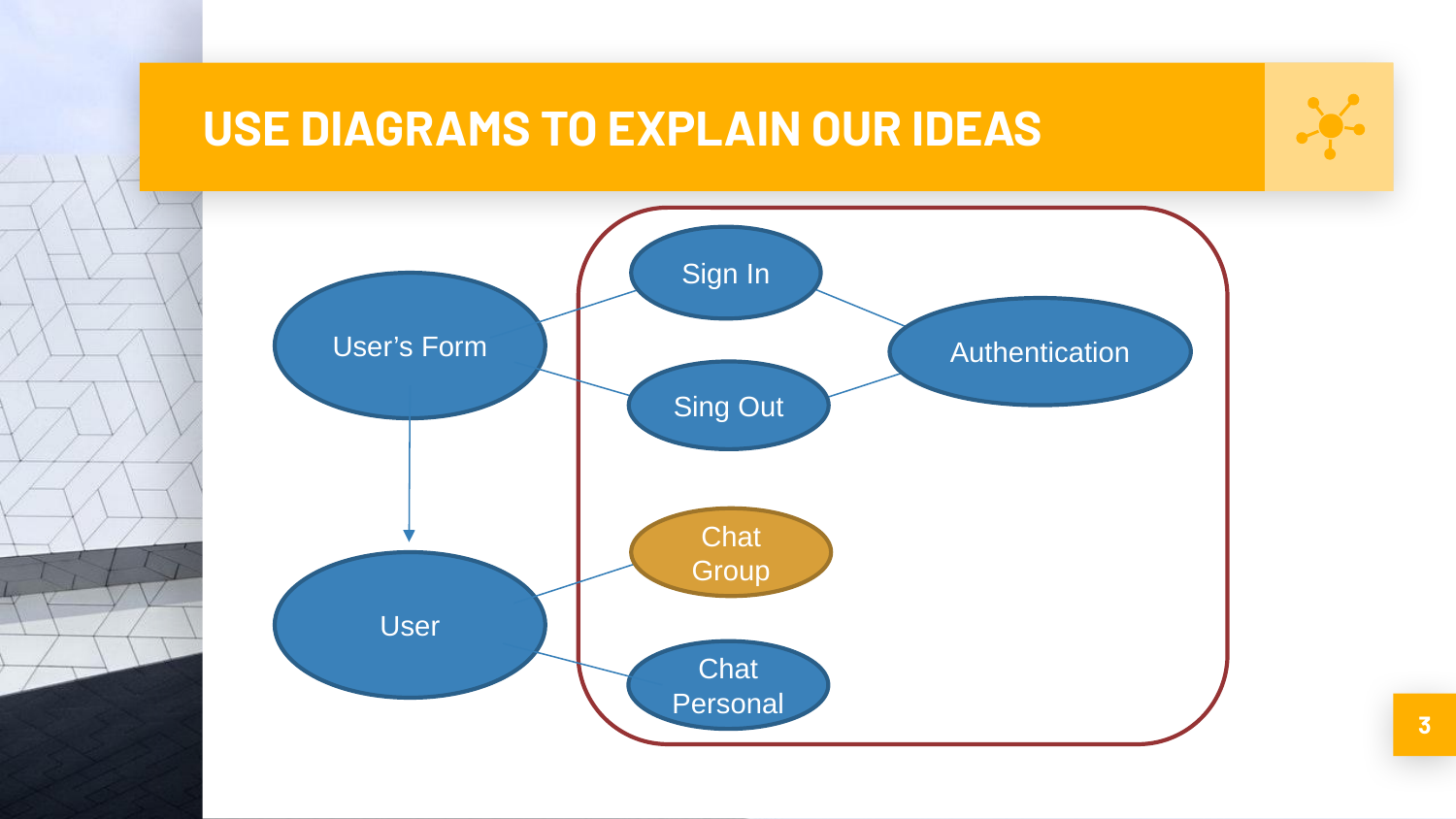

# USE DIAGRAMS TO EXPLAIN OUR IDEAS

Sign In
User’s Form
Authentication
Sing Out
Chat Group
User
Chat
Personal
3